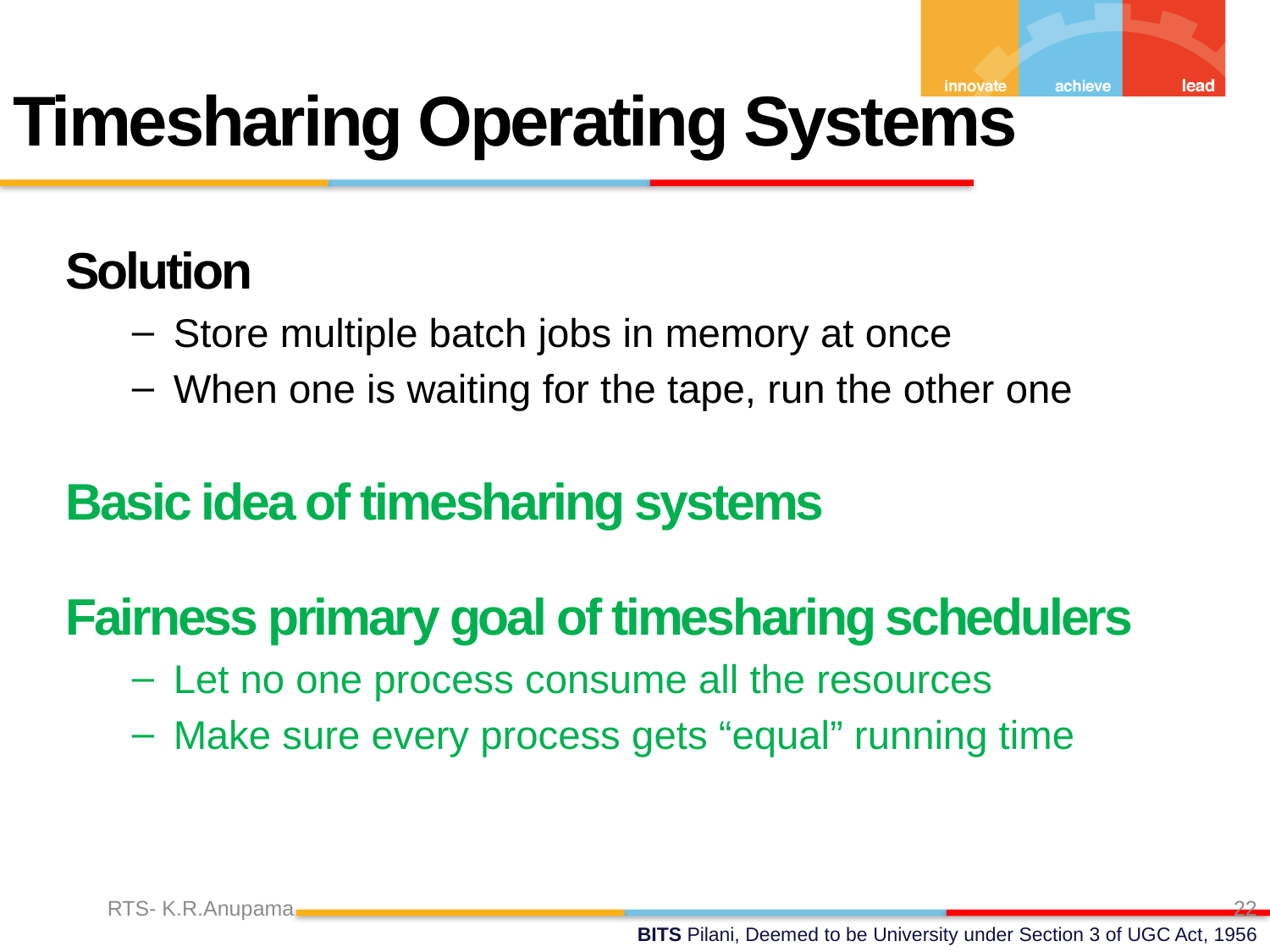

Timesharing Operating Systems
Solution
Store multiple batch jobs in memory at once
When one is waiting for the tape, run the other one

Basic idea of timesharing systems

Fairness primary goal of timesharing schedulers
Let no one process consume all the resources
Make sure every process gets “equal” running time
RTS- K.R.Anupama
22